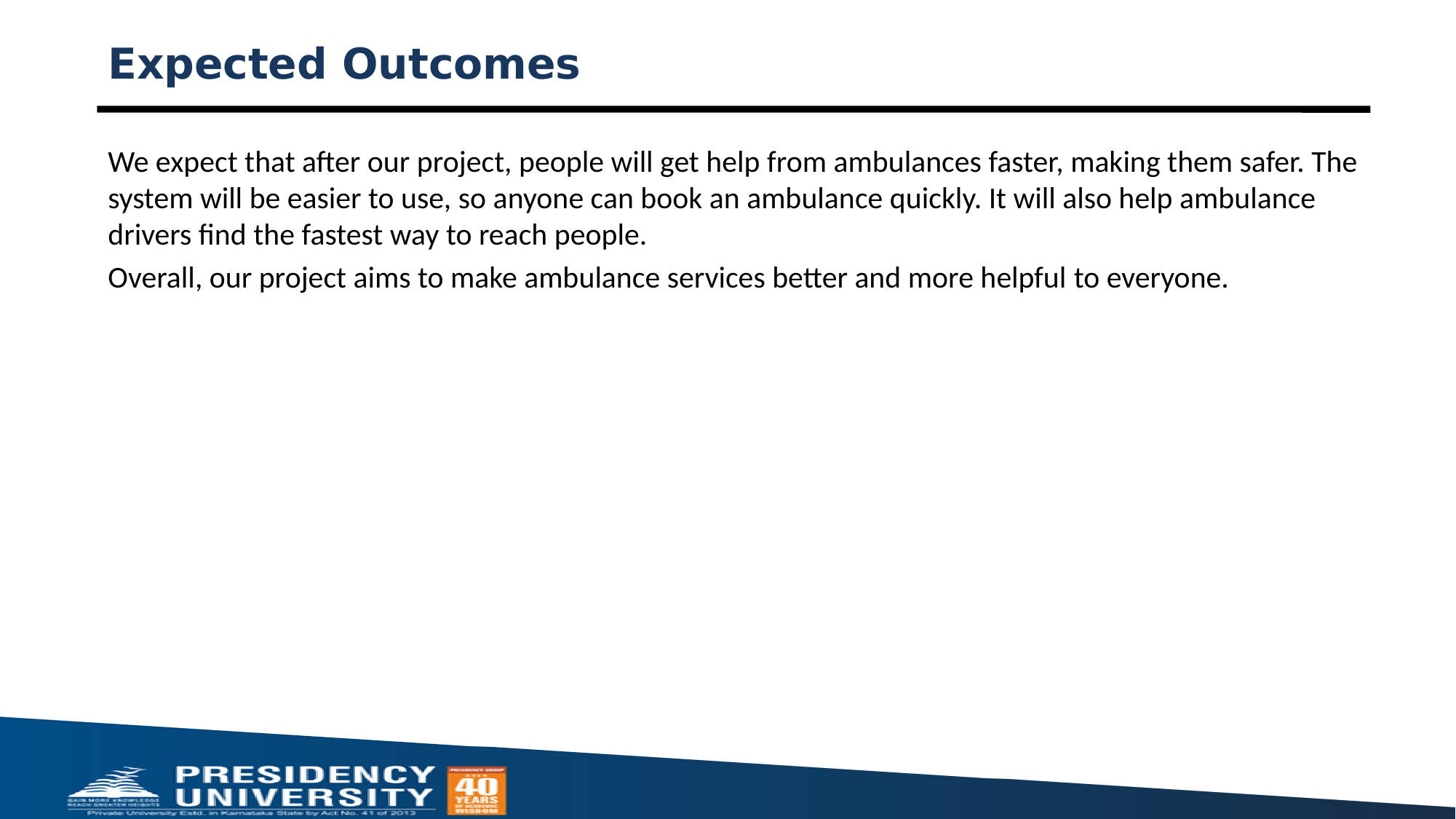

# Expected Outcomes
We expect that after our project, people will get help from ambulances faster, making them safer. The system will be easier to use, so anyone can book an ambulance quickly. It will also help ambulance drivers find the fastest way to reach people.
Overall, our project aims to make ambulance services better and more helpful to everyone.